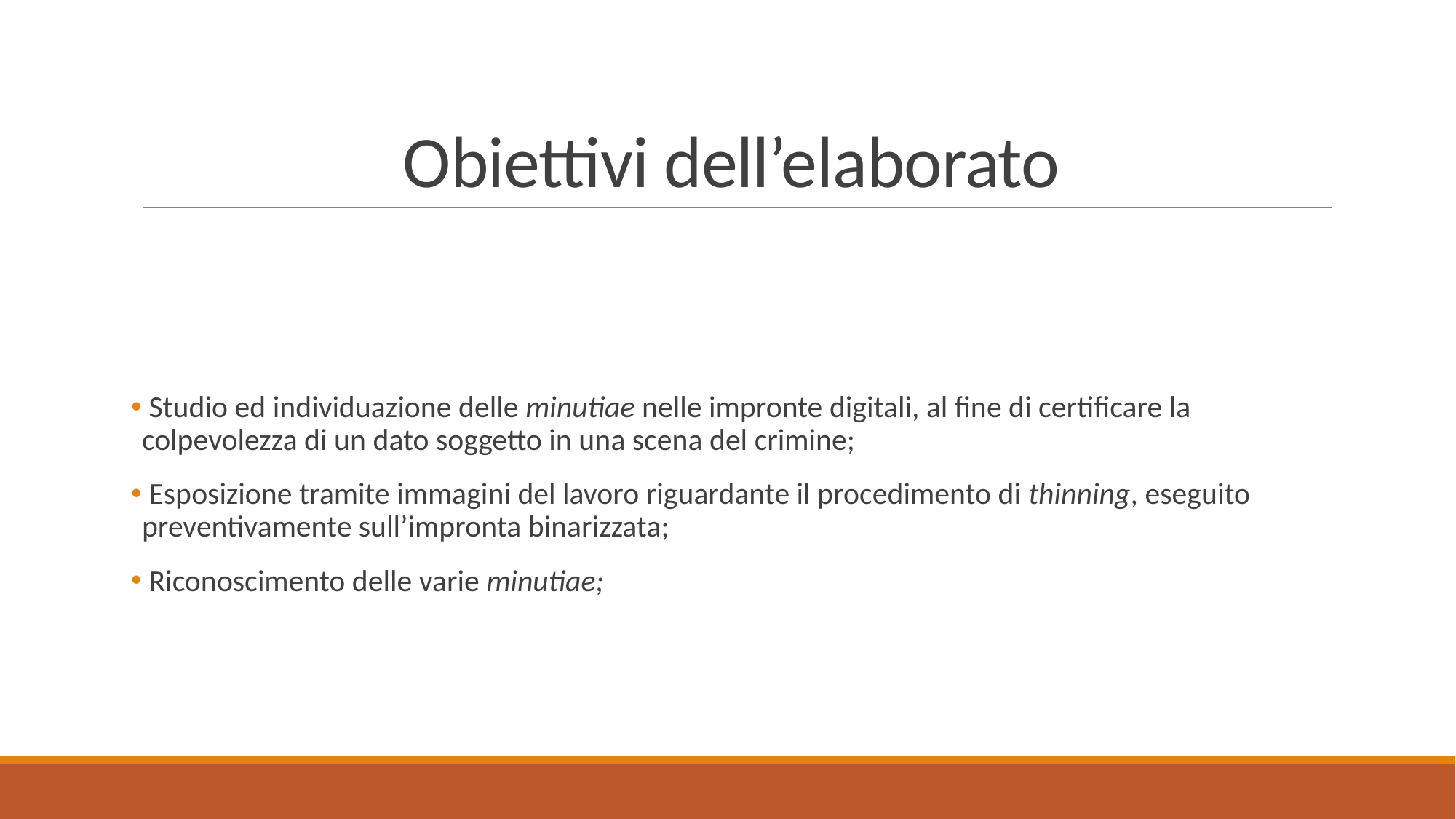

# Obiettivi dell’elaborato

 Studio ed individuazione delle minutiae nelle impronte digitali, al fine di certificare la colpevolezza di un dato soggetto in una scena del crimine;
 Esposizione tramite immagini del lavoro riguardante il procedimento di thinning, eseguito preventivamente sull’impronta binarizzata;
 Riconoscimento delle varie minutiae;